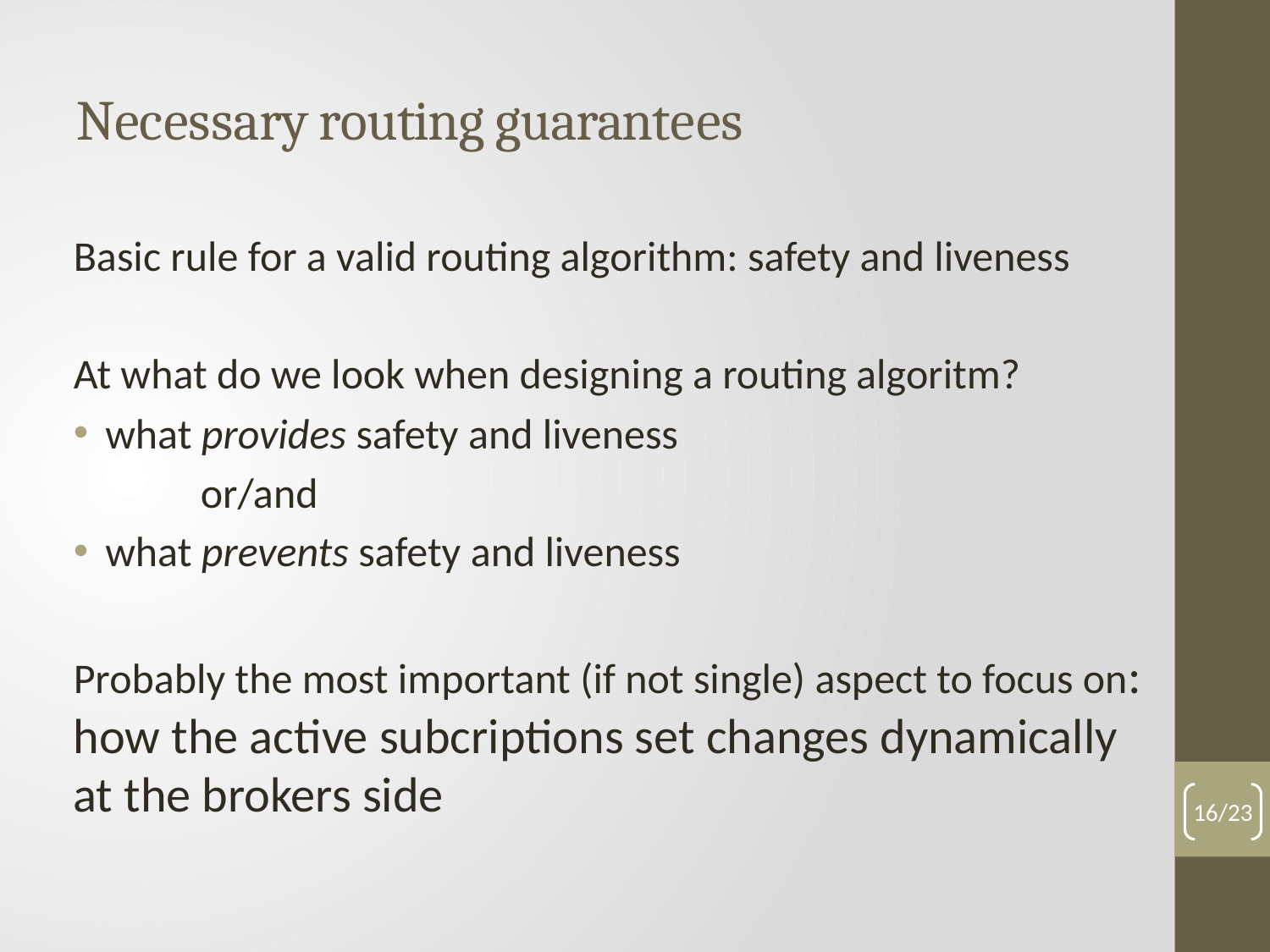

# Necessary routing guarantees
Basic rule for a valid routing algorithm: safety and liveness

At what do we look when designing a routing algoritm?
what provides safety and liveness
	or/and
what prevents safety and liveness

Probably the most important (if not single) aspect to focus on: how the active subcriptions set changes dynamically at the brokers side
16/23